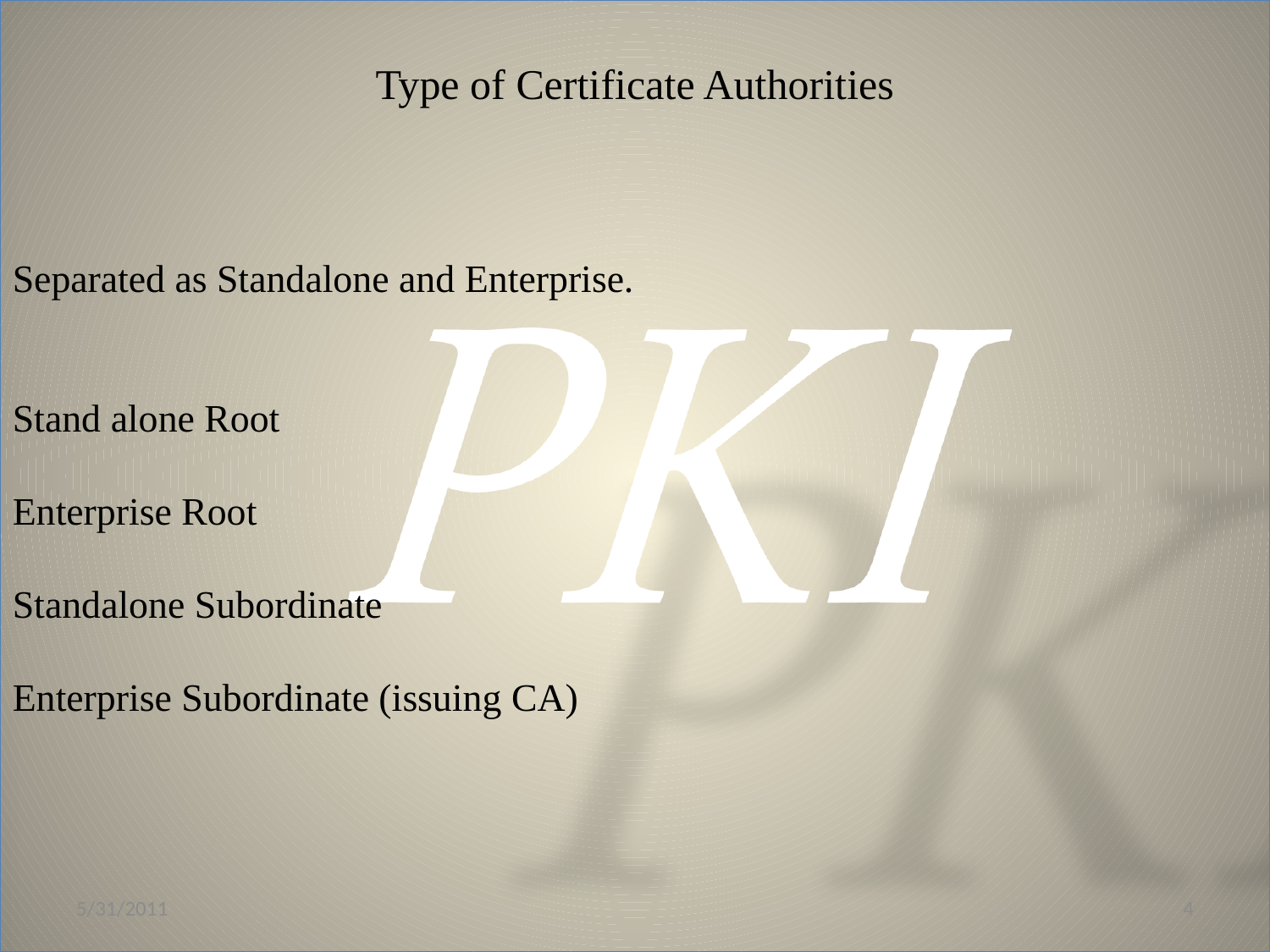

Type of Certificate Authorities

Separated as Standalone and Enterprise.

Stand alone Root

Enterprise Root

Standalone Subordinate

Enterprise Subordinate (issuing CA)